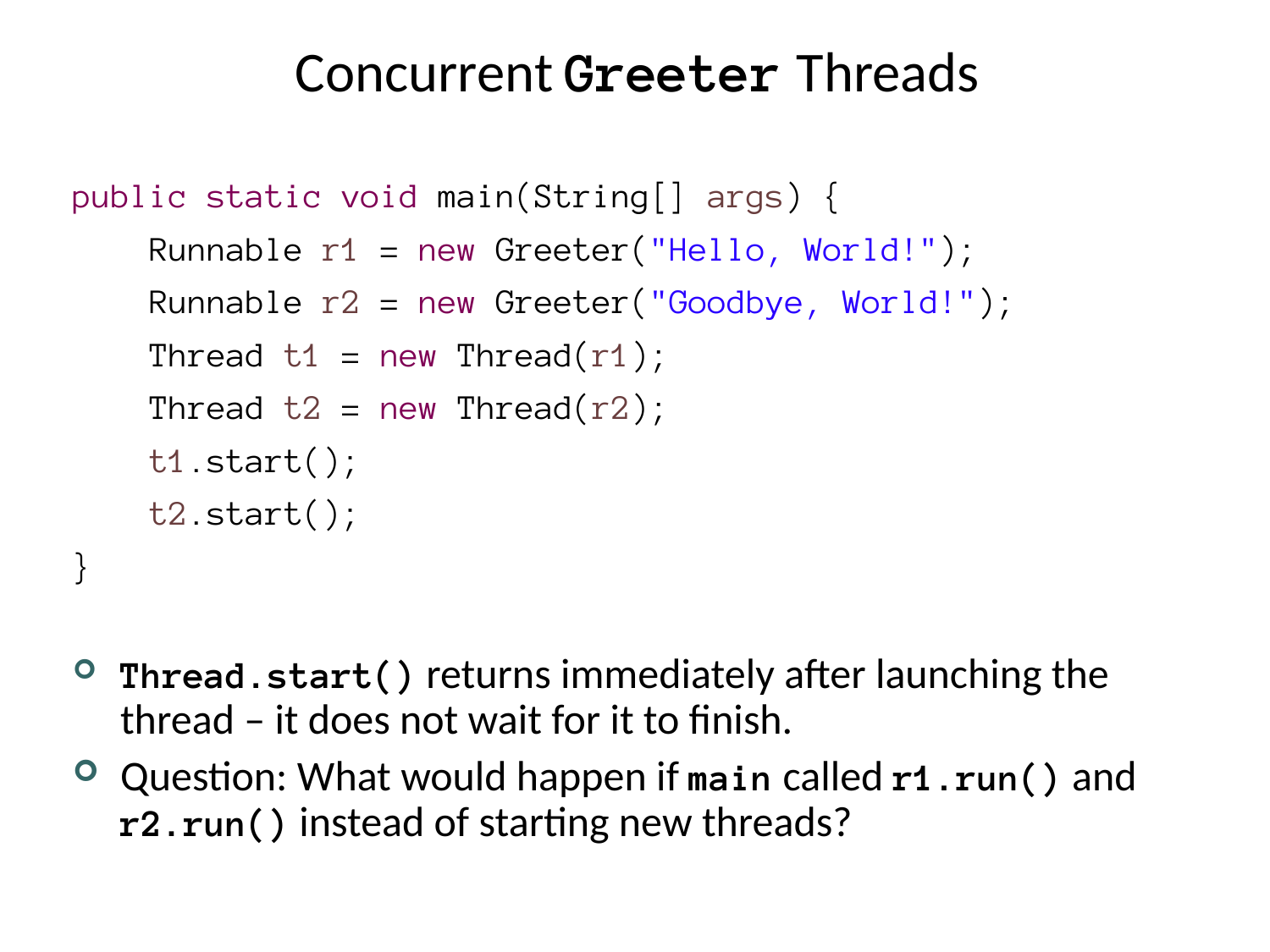

# Concurrent Greeter Threads
public static void main(String[] args) {
    Runnable r1 = new Greeter("Hello, World!");
    Runnable r2 = new Greeter("Goodbye, World!");
    Thread t1 = new Thread(r1);
    Thread t2 = new Thread(r2);
    t1.start();
    t2.start();
}

Thread.start() returns immediately after launching the thread – it does not wait for it to finish.
Question: What would happen if main called r1.run() and r2.run() instead of starting new threads?